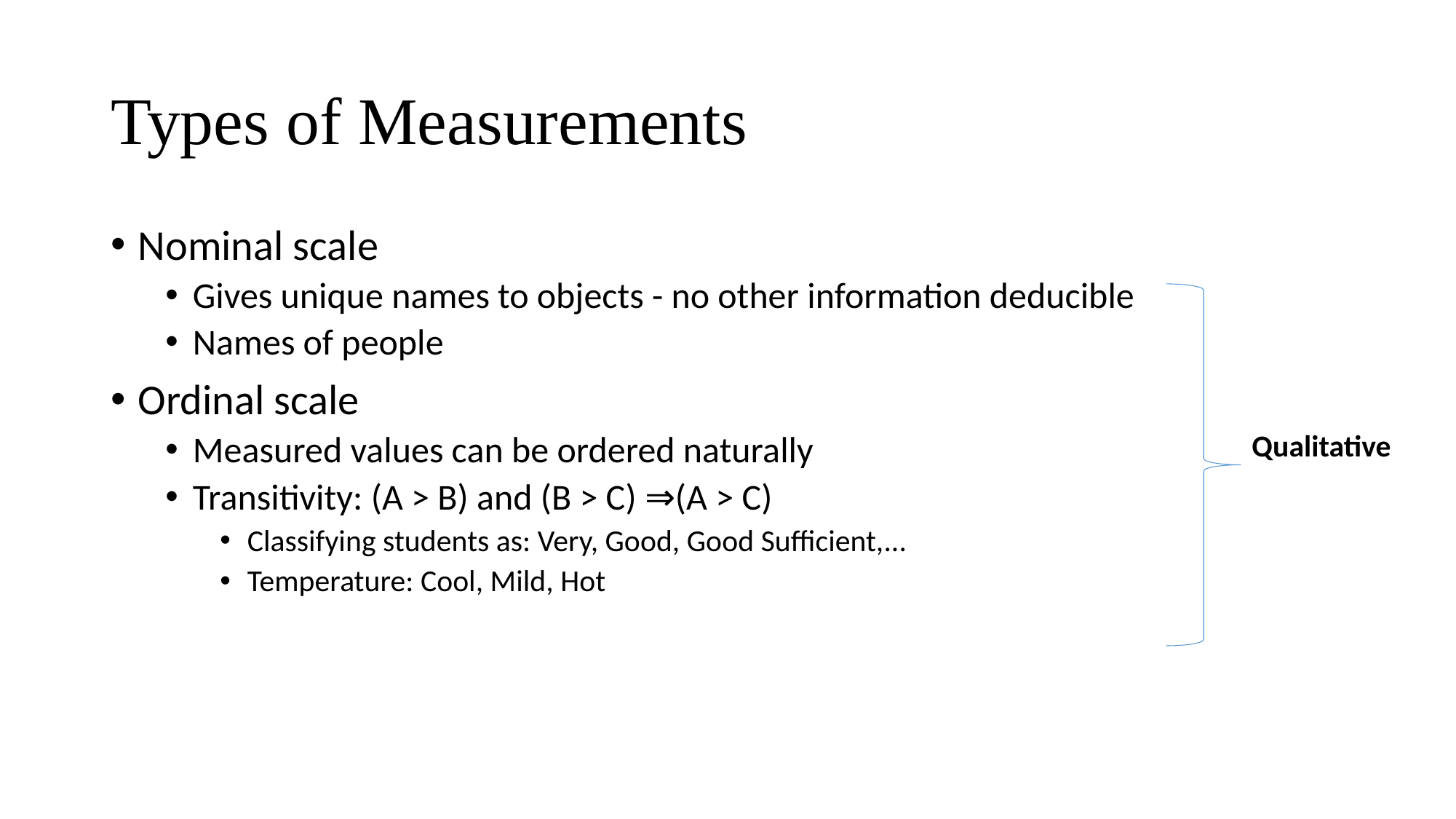

# Types of Measurements
Nominal scale
Gives unique names to objects - no other information deducible
Names of people
Ordinal scale
Measured values can be ordered naturally
Transitivity: (A > B) and (B > C) ⇒(A > C)
Classifying students as: Very, Good, Good Sufficient,...
Temperature: Cool, Mild, Hot

Qualitative